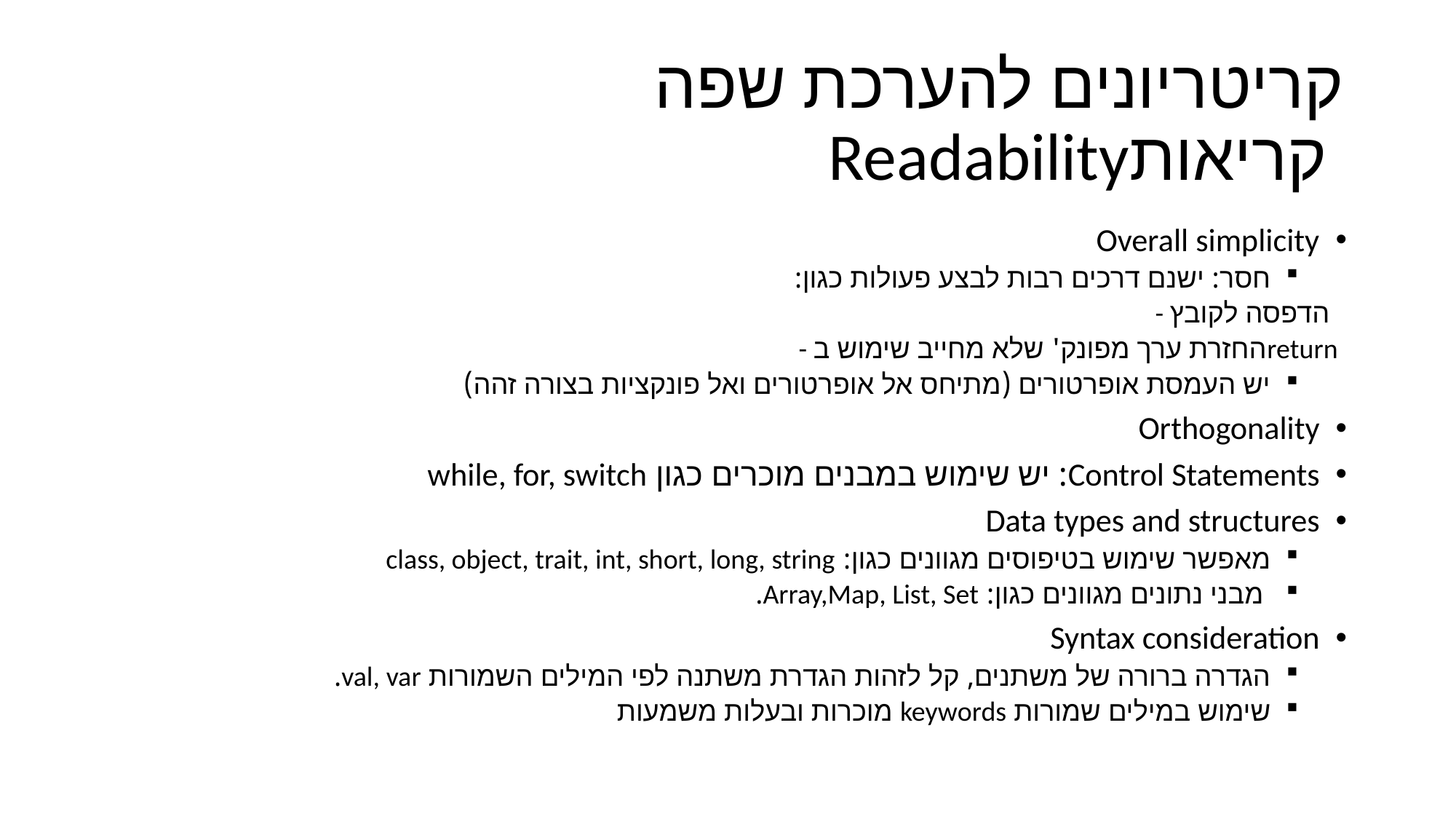

# קריטריונים להערכת שפה קריאותReadability
Overall simplicity
חסר: ישנם דרכים רבות לבצע פעולות כגון:
  - הדפסה לקובץ
  - החזרת ערך מפונק' שלא מחייב שימוש בreturn
יש העמסת אופרטורים (מתיחס אל אופרטורים ואל פונקציות בצורה זהה)
Orthogonality
Control Statements: יש שימוש במבנים מוכרים כגון while, for, switch
Data types and structures
מאפשר שימוש בטיפוסים מגוונים כגון: class, object, trait, int, short, long, string
 מבני נתונים מגוונים כגון: Array,Map, List, Set.
Syntax consideration
הגדרה ברורה של משתנים, קל לזהות הגדרת משתנה לפי המילים השמורות val, var.
שימוש במילים שמורות keywords מוכרות ובעלות משמעות